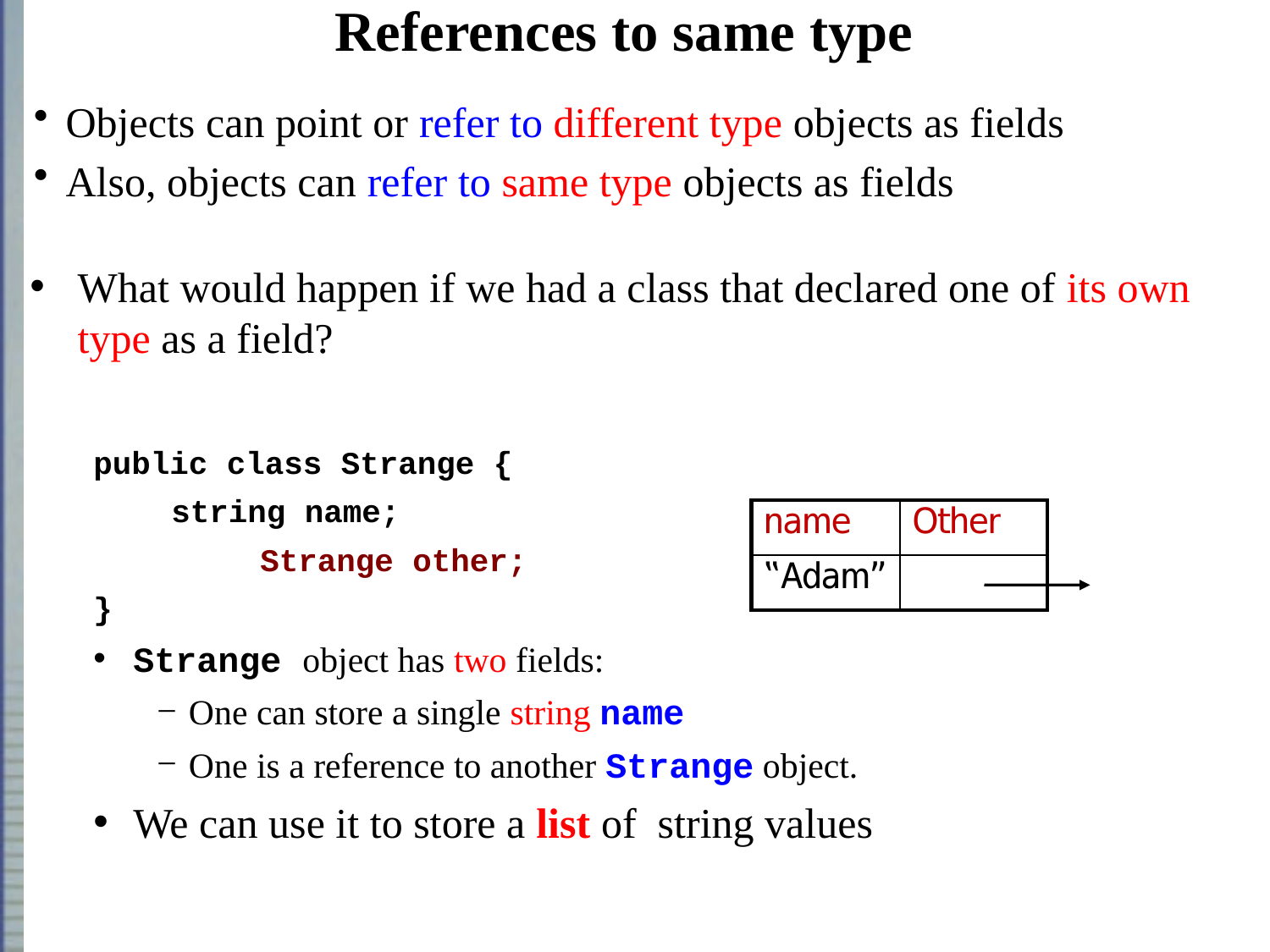

# References to same type
Objects can point or refer to different type objects as fields
Also, objects can refer to same type objects as fields
What would happen if we had a class that declared one of its own type as a field?

public class Strange {
	  string name;
		Strange other;
}
Strange object has two fields:
One can store a single string name
One is a reference to another Strange object.
We can use it to store a list of  string values

| name | Other |
| --- | --- |
| “Adam” |  |